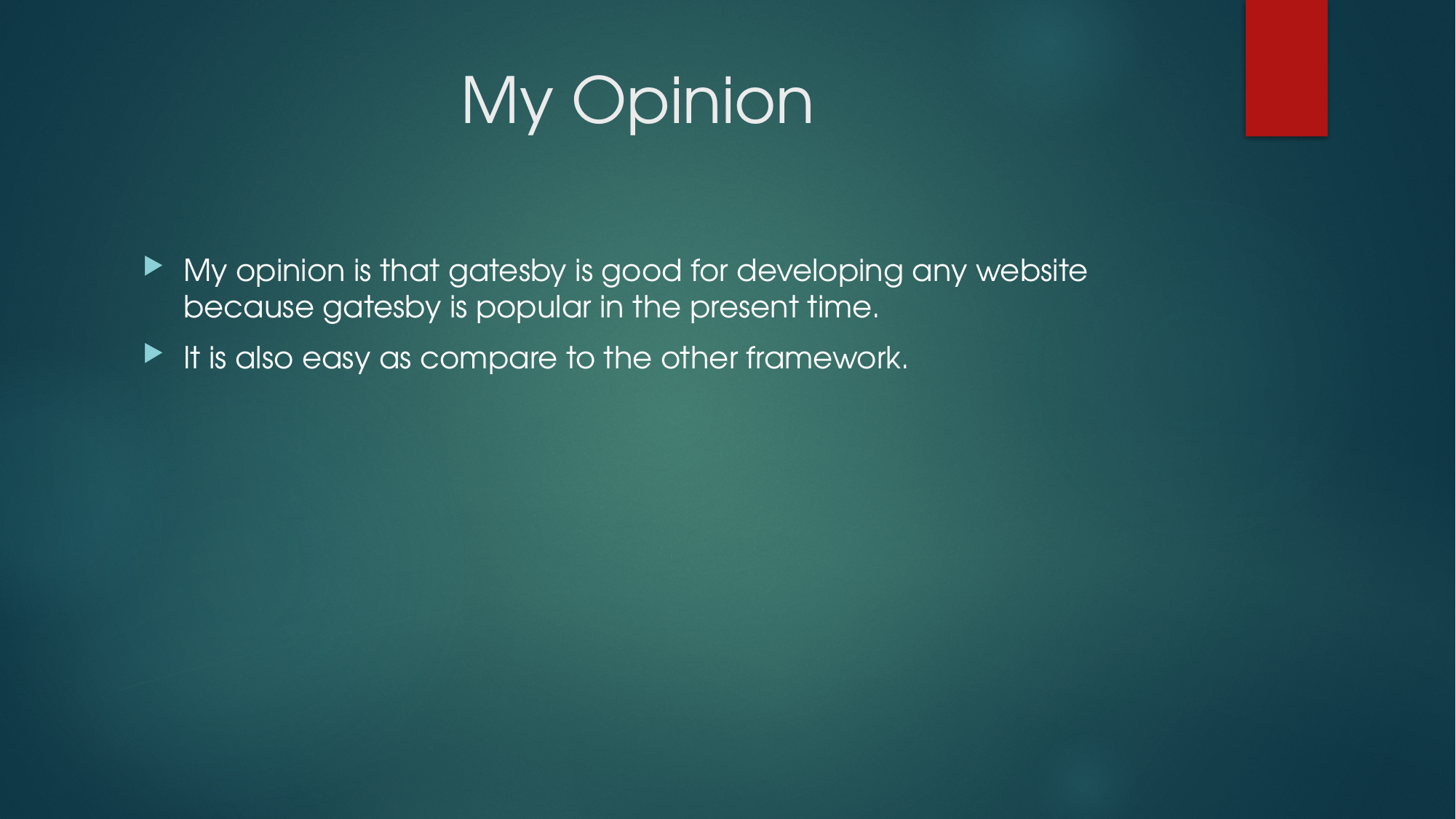

# My Opinion
My opinion is that gatesby is good for developing any website because gatesby is popular in the present time.
It is also easy as compare to the other framework.